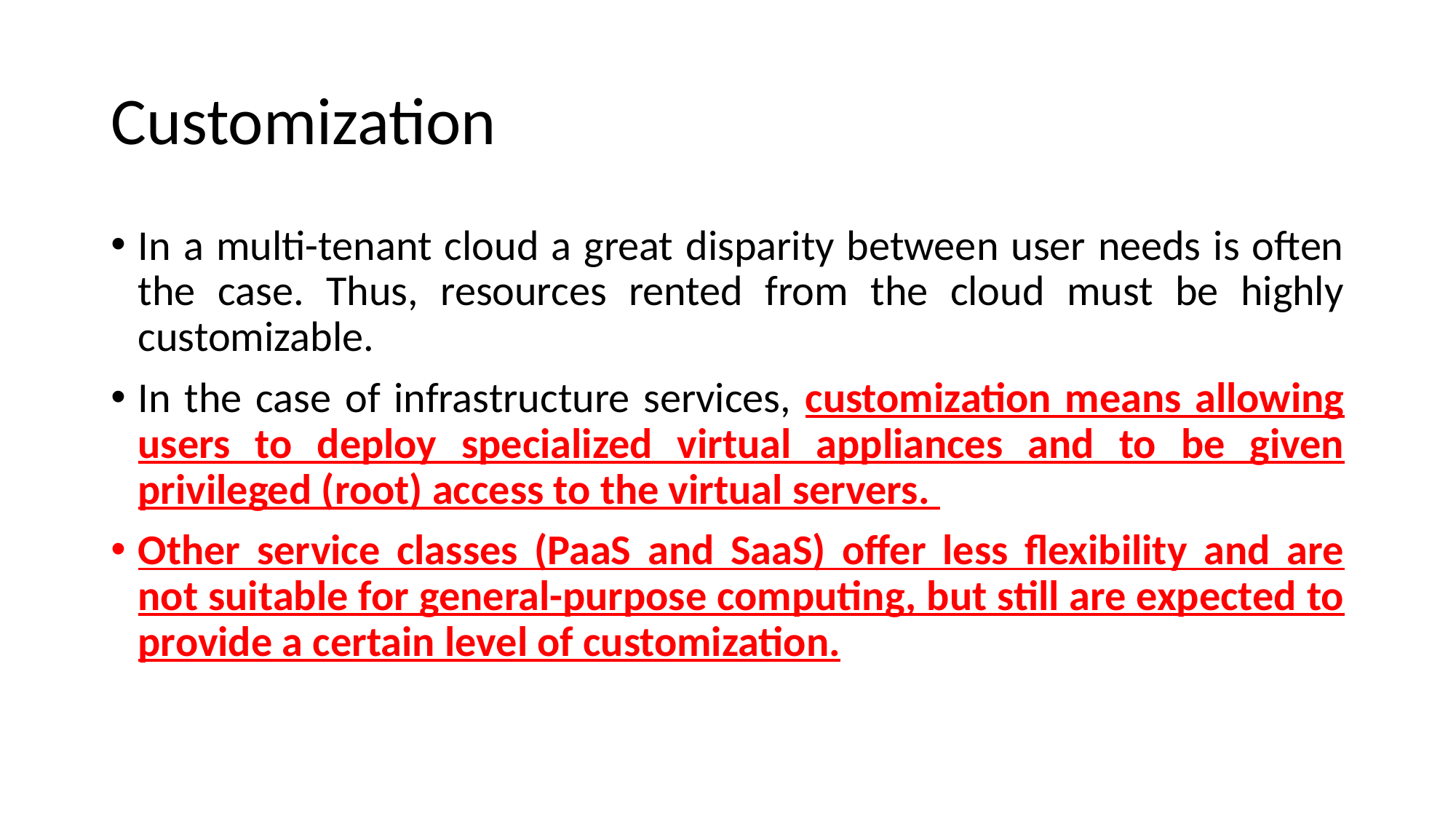

Customization
In a multi-tenant cloud a great disparity between user needs is often the case. Thus, resources rented from the cloud must be highly customizable.
In the case of infrastructure services, customization means allowing users to deploy specialized virtual appliances and to be given privileged (root) access to the virtual servers.
Other service classes (PaaS and SaaS) offer less flexibility and are not suitable for general-purpose computing, but still are expected to provide a certain level of customization.